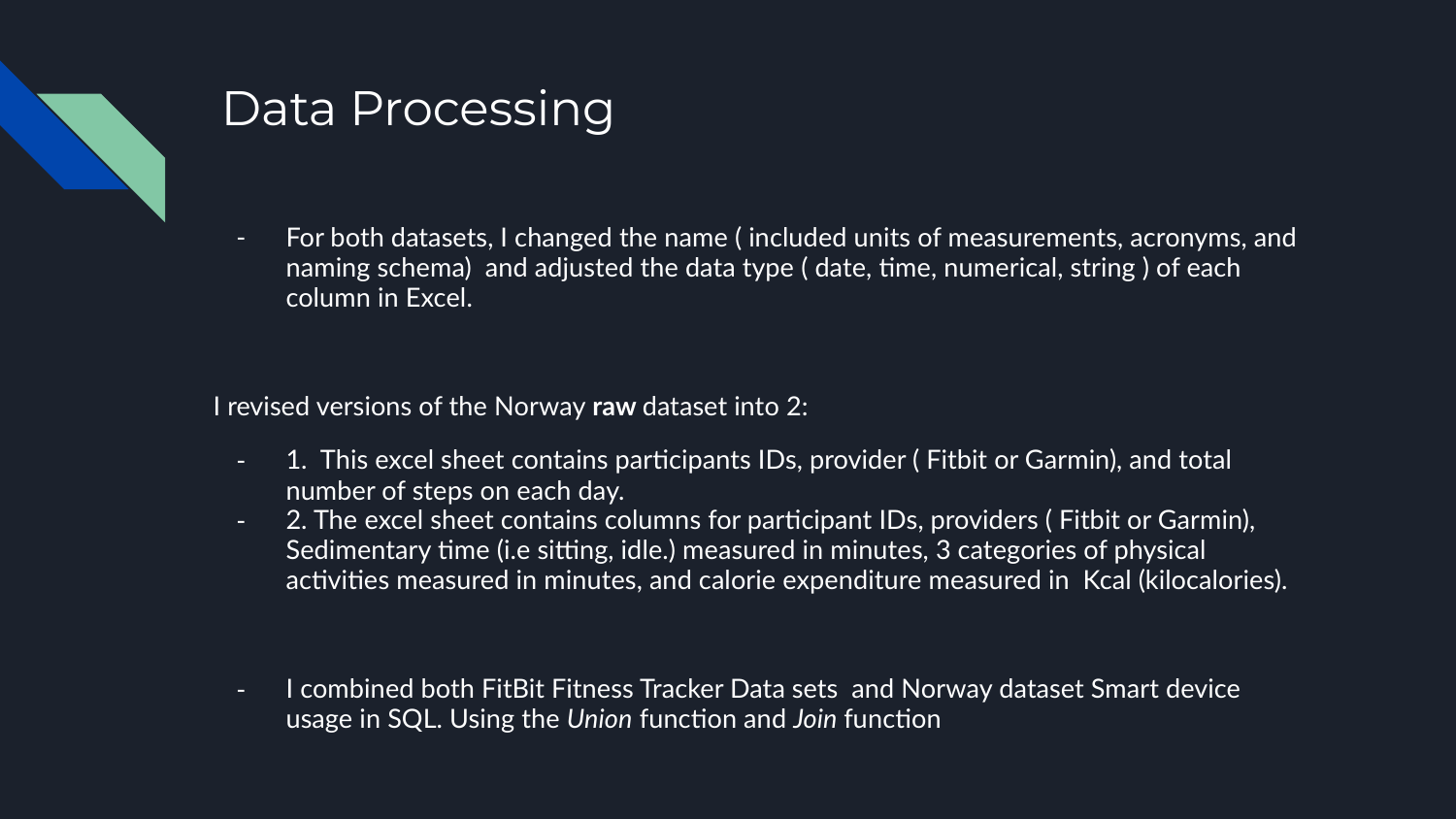

# Data Processing
For both datasets, I changed the name ( included units of measurements, acronyms, and naming schema)  and adjusted the data type ( date, time, numerical, string ) of each column in Excel.

I revised versions of the Norway raw dataset into 2:
1.  This excel sheet contains participants IDs, provider ( Fitbit or Garmin), and total number of steps on each day.
2. The excel sheet contains columns for participant IDs, providers ( Fitbit or Garmin),  Sedimentary time (i.e sitting, idle.) measured in minutes, 3 categories of physical activities measured in minutes, and calorie expenditure measured in  Kcal (kilocalories).

I combined both FitBit Fitness Tracker Data sets  and Norway dataset Smart device usage in SQL. Using the Union function and Join function